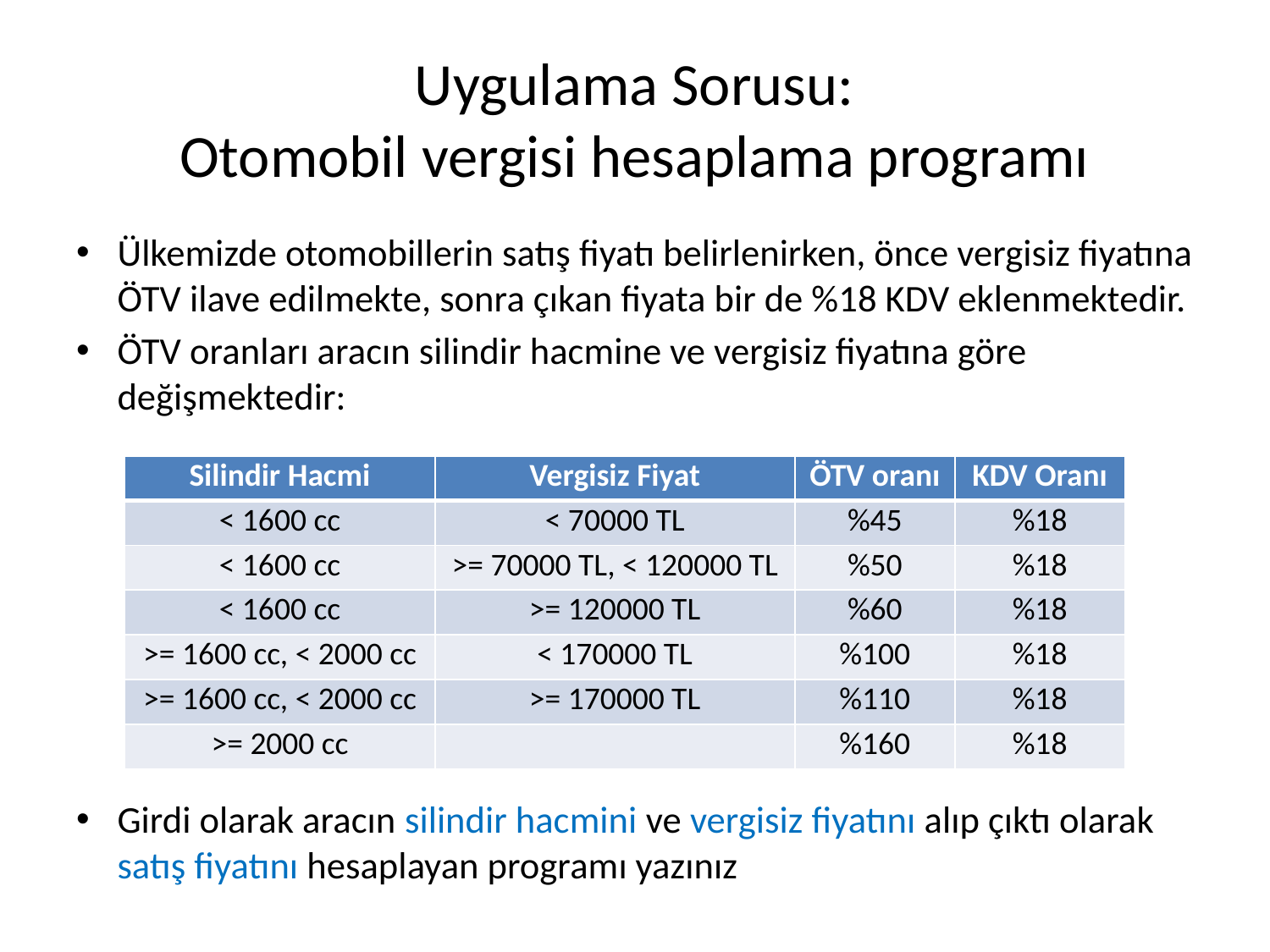

# Uygulama Sorusu: Otomobil vergisi hesaplama programı
Ülkemizde otomobillerin satış fiyatı belirlenirken, önce vergisiz fiyatına ÖTV ilave edilmekte, sonra çıkan fiyata bir de %18 KDV eklenmektedir.
ÖTV oranları aracın silindir hacmine ve vergisiz fiyatına göre değişmektedir:

Girdi olarak aracın silindir hacmini ve vergisiz fiyatını alıp çıktı olarak satış fiyatını hesaplayan programı yazınız
| Silindir Hacmi | Vergisiz Fiyat | ÖTV oranı | KDV Oranı |
| --- | --- | --- | --- |
| < 1600 cc | < 70000 TL | %45 | %18 |
| < 1600 cc | >= 70000 TL, < 120000 TL | %50 | %18 |
| < 1600 cc | >= 120000 TL | %60 | %18 |
| >= 1600 cc, < 2000 cc | < 170000 TL | %100 | %18 |
| >= 1600 cc, < 2000 cc | >= 170000 TL | %110 | %18 |
| >= 2000 cc |  | %160 | %18 |